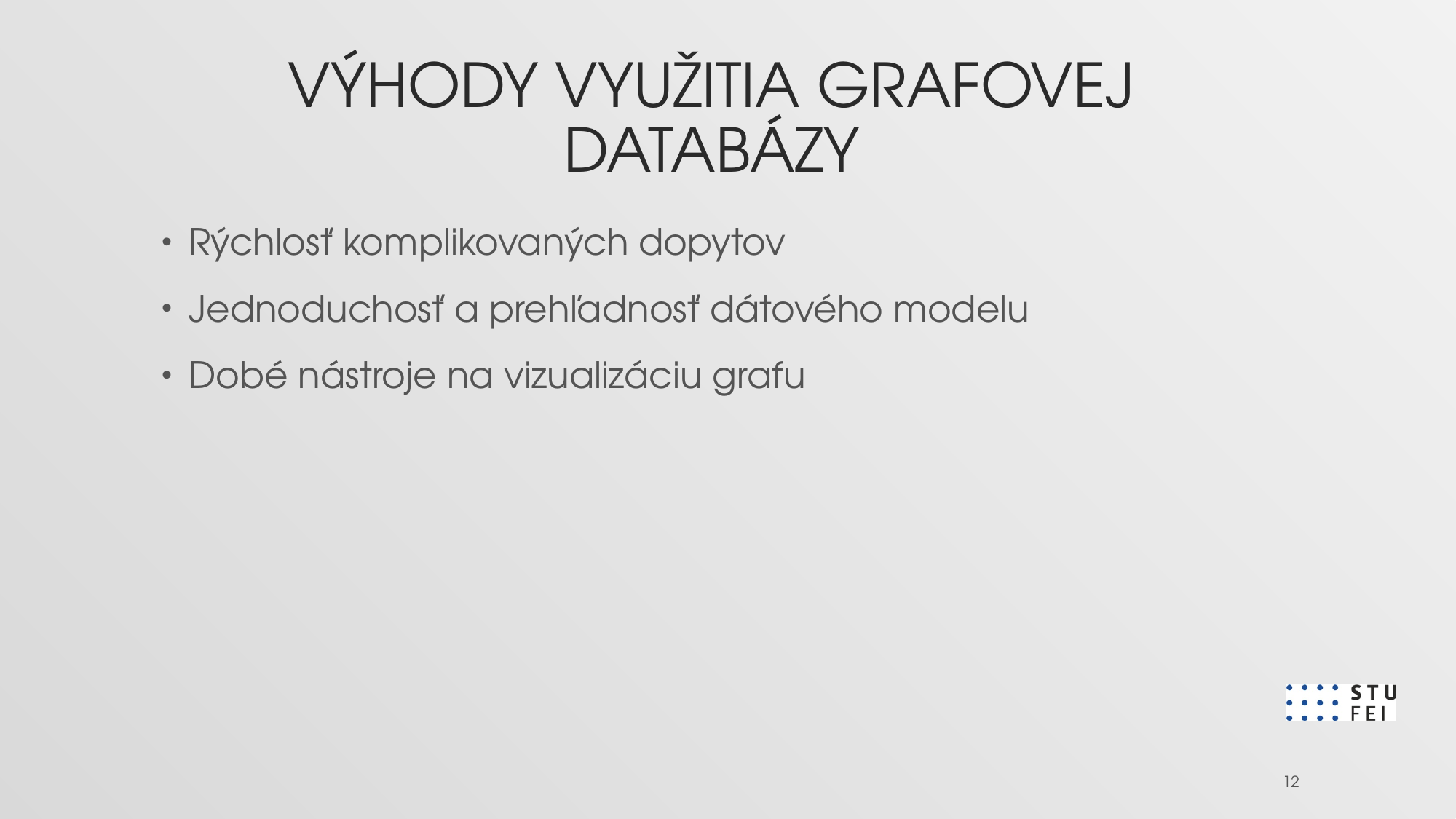

# Výhody využitia grafovej databázy
Rýchlosť komplikovaných dopytov
Jednoduchosť a prehľadnosť dátového modelu
Dobé nástroje na vizualizáciu grafu
12